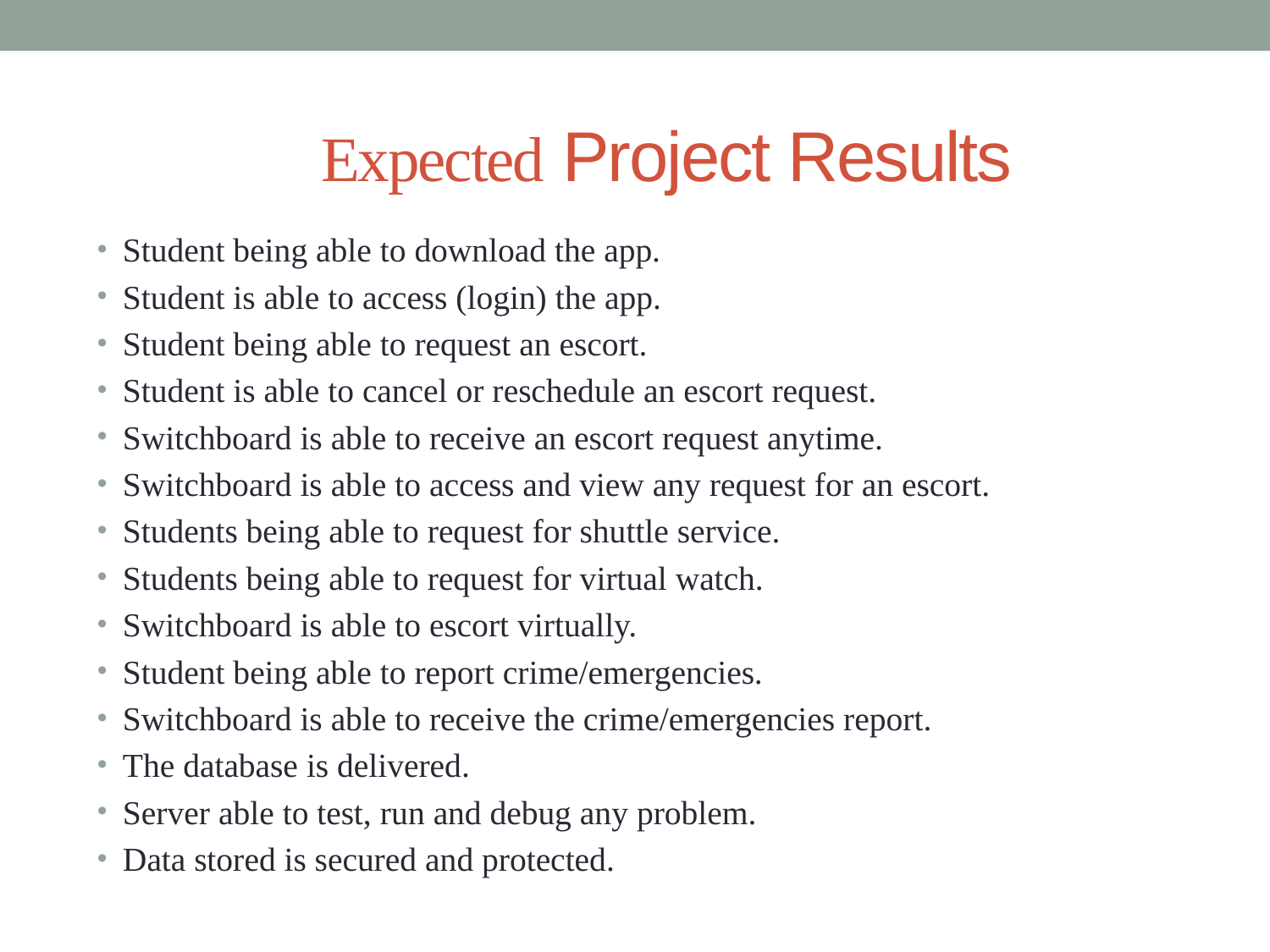

# Expected Project Results
Student being able to download the app.
Student is able to access (login) the app.
Student being able to request an escort.
Student is able to cancel or reschedule an escort request.
Switchboard is able to receive an escort request anytime.
Switchboard is able to access and view any request for an escort.
Students being able to request for shuttle service.
Students being able to request for virtual watch.
Switchboard is able to escort virtually.
Student being able to report crime/emergencies.
Switchboard is able to receive the crime/emergencies report.
The database is delivered.
Server able to test, run and debug any problem.
Data stored is secured and protected.